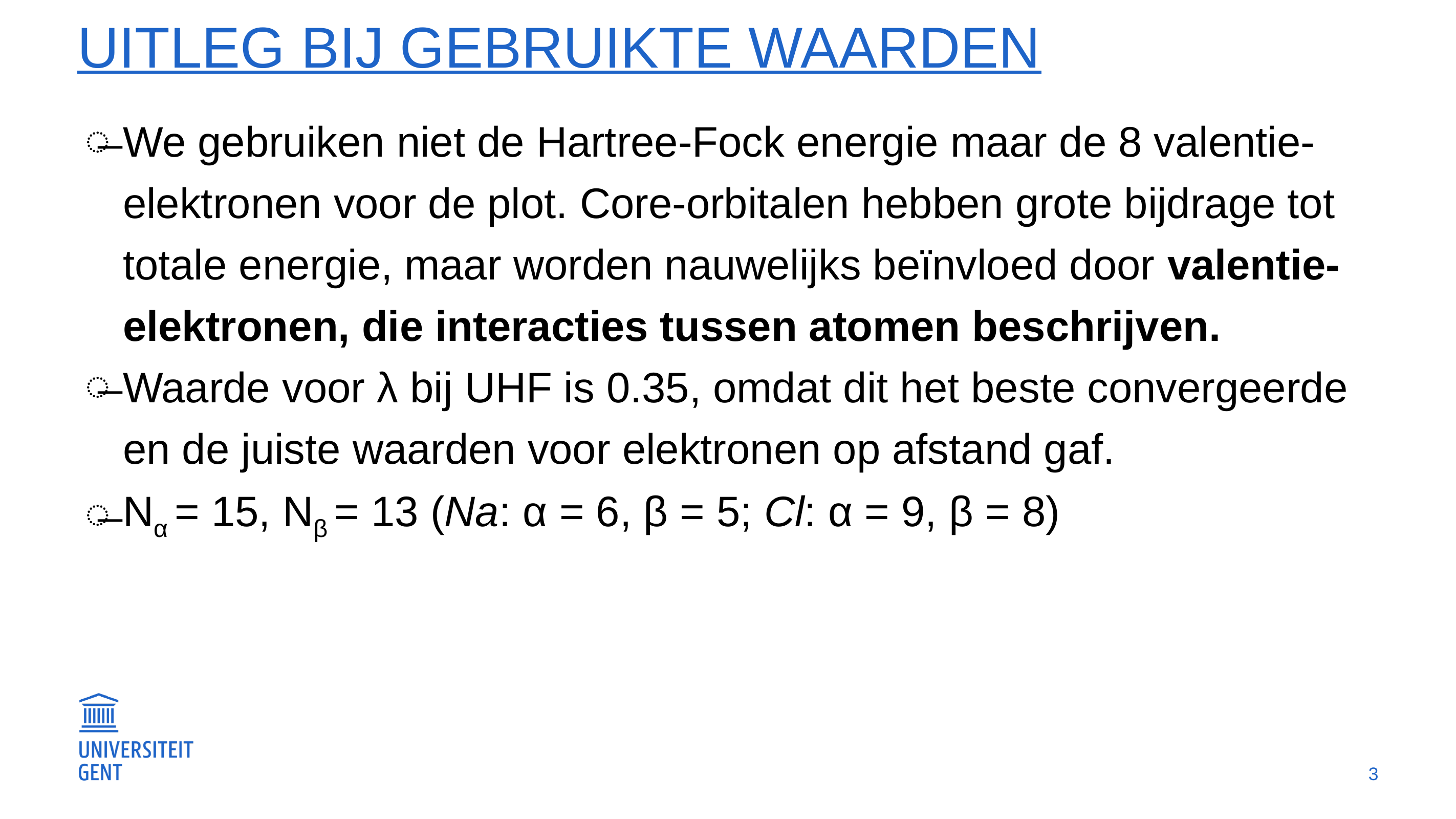

# Uitleg bij gebruikte waarden
We gebruiken niet de Hartree-Fock energie maar de 8 valentie-elektronen voor de plot. Core-orbitalen hebben grote bijdrage tot totale energie, maar worden nauwelijks beïnvloed door valentie-elektronen, die interacties tussen atomen beschrijven.
Waarde voor λ bij UHF is 0.35, omdat dit het beste convergeerde en de juiste waarden voor elektronen op afstand gaf.
Nα = 15, Nβ = 13 (Na: α = 6, β = 5; Cl: α = 9, β = 8)

3